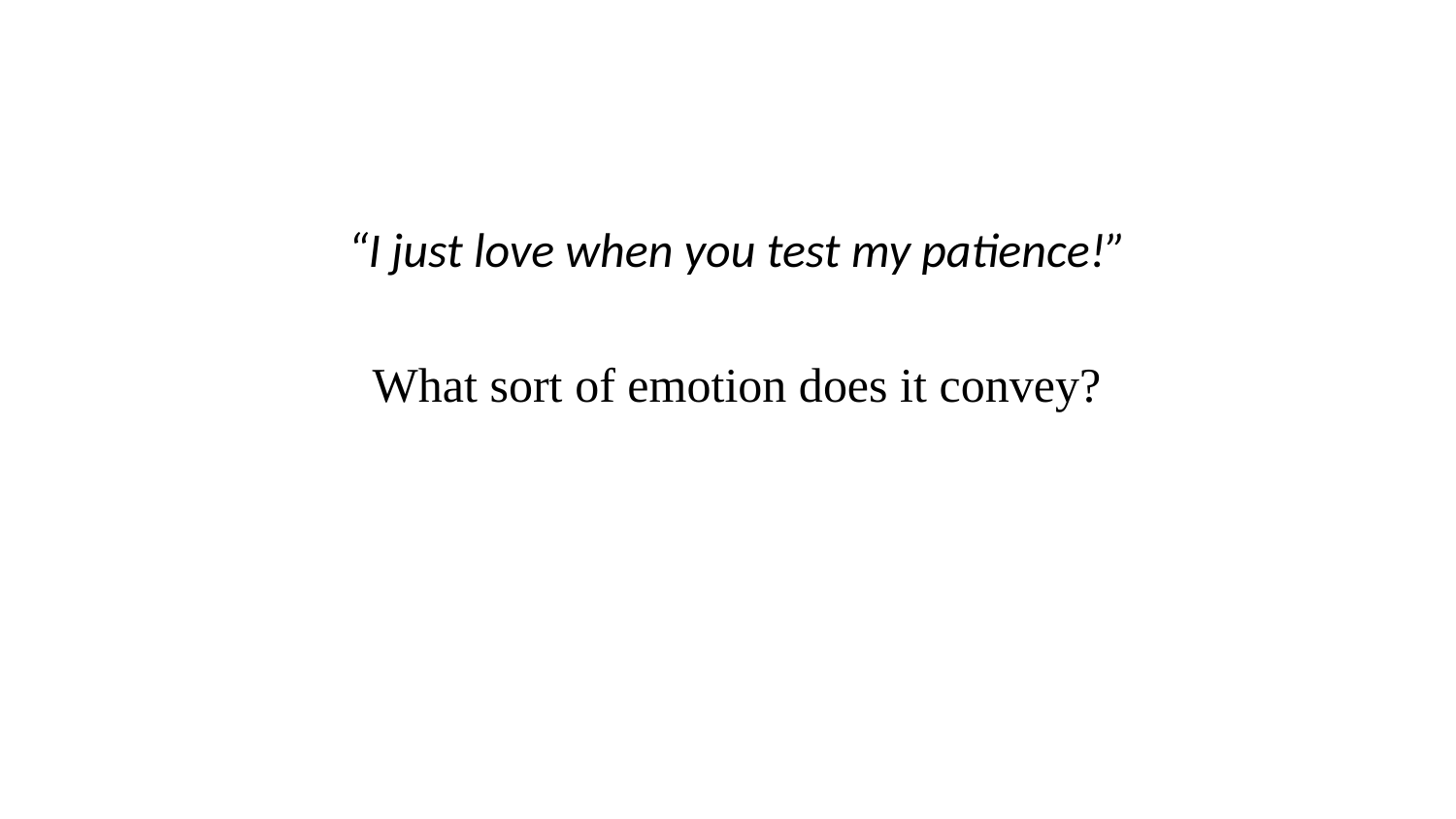

“I just love when you test my patience!”

What sort of emotion does it convey?